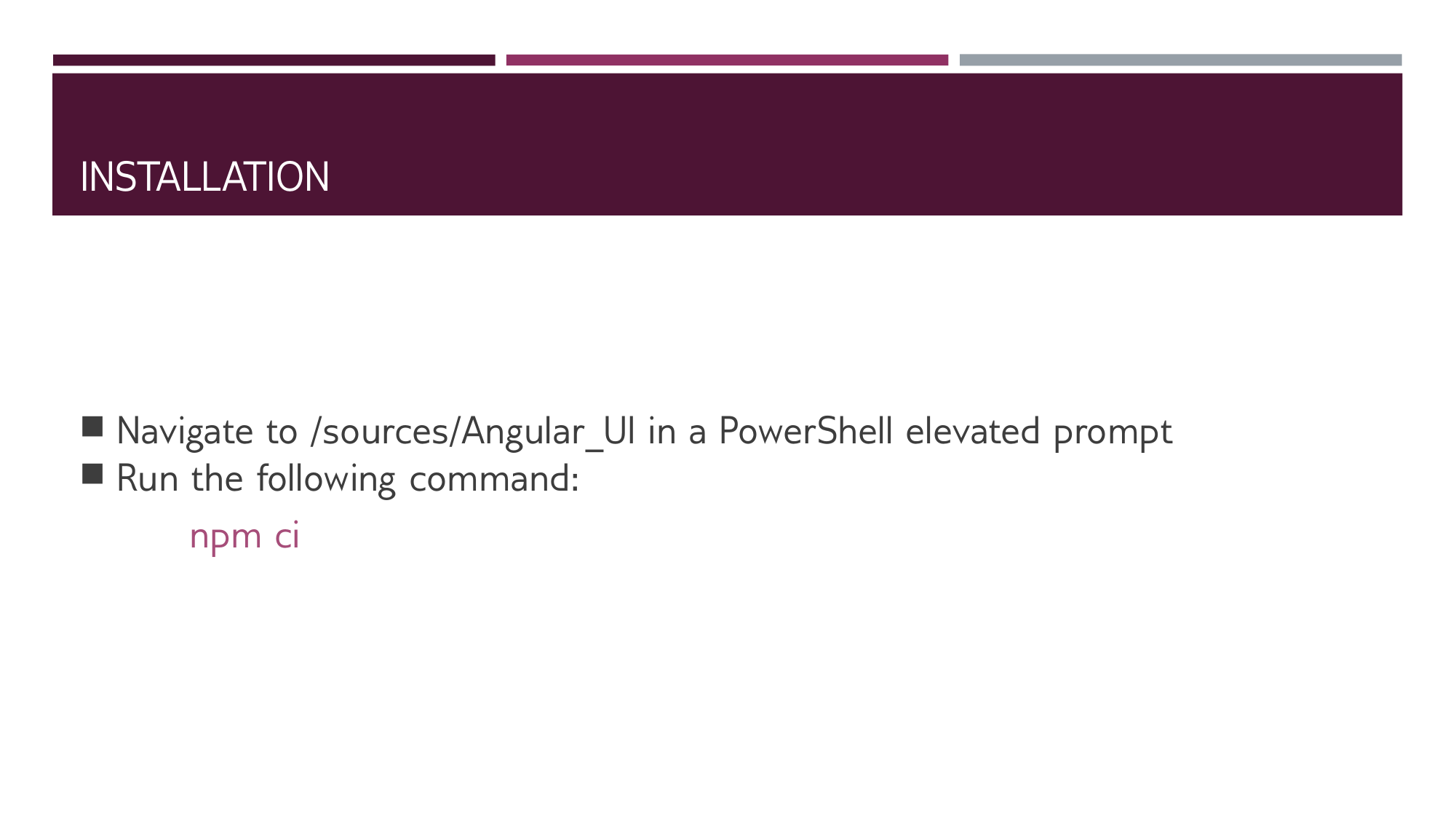

# INSTALLATION
Navigate to /sources/Angular_UI in a PowerShell elevated prompt
Run the following command:
npm ci